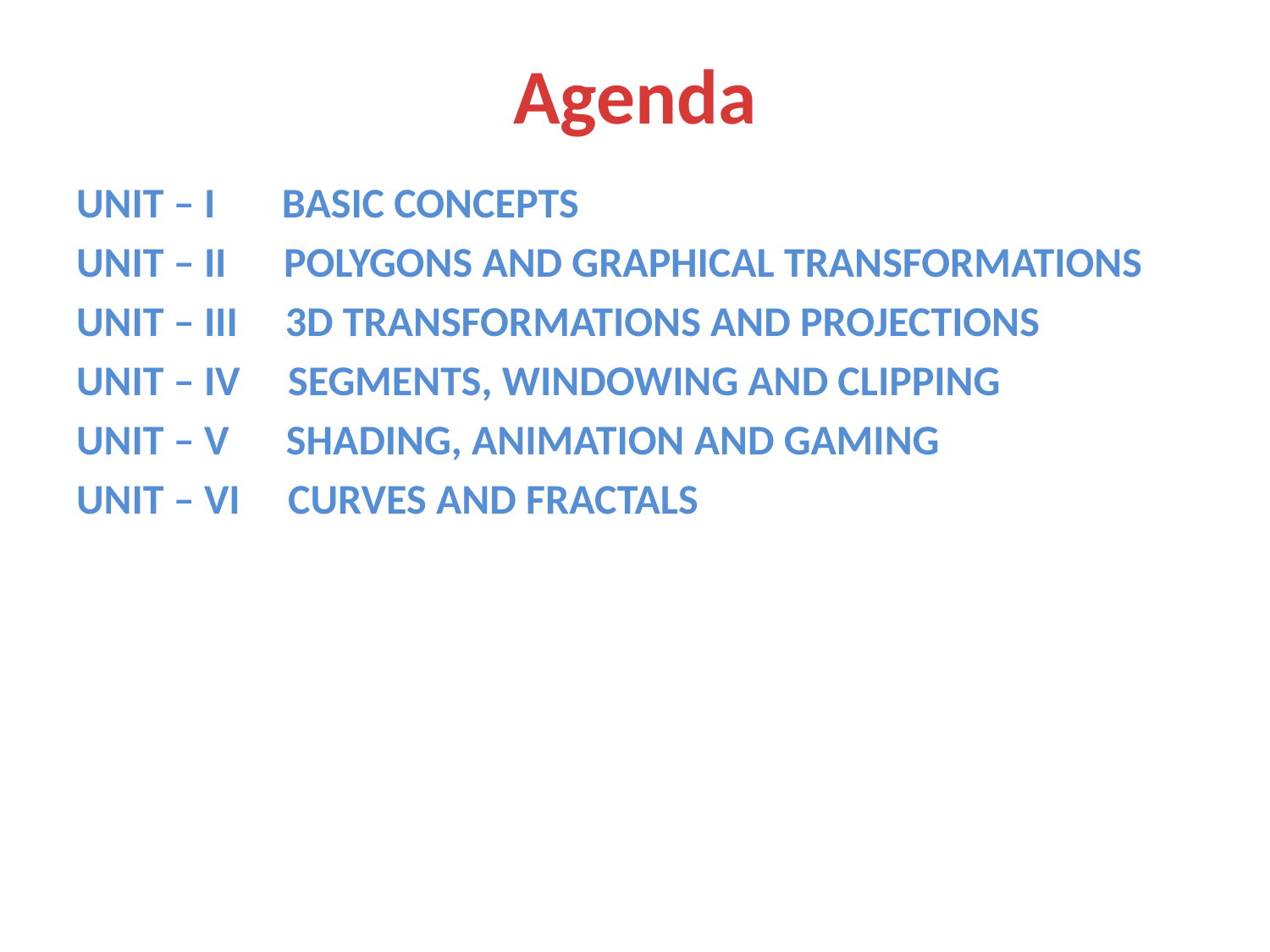

# Agenda
UNIT – I       BASIC CONCEPTS
UNIT – II      POLYGONS AND GRAPHICAL TRANSFORMATIONS
UNIT – III     3D TRANSFORMATIONS AND PROJECTIONS
UNIT – IV     SEGMENTS, WINDOWING AND CLIPPING
UNIT – V      SHADING, ANIMATION AND GAMING
UNIT – VI     CURVES AND FRACTALS